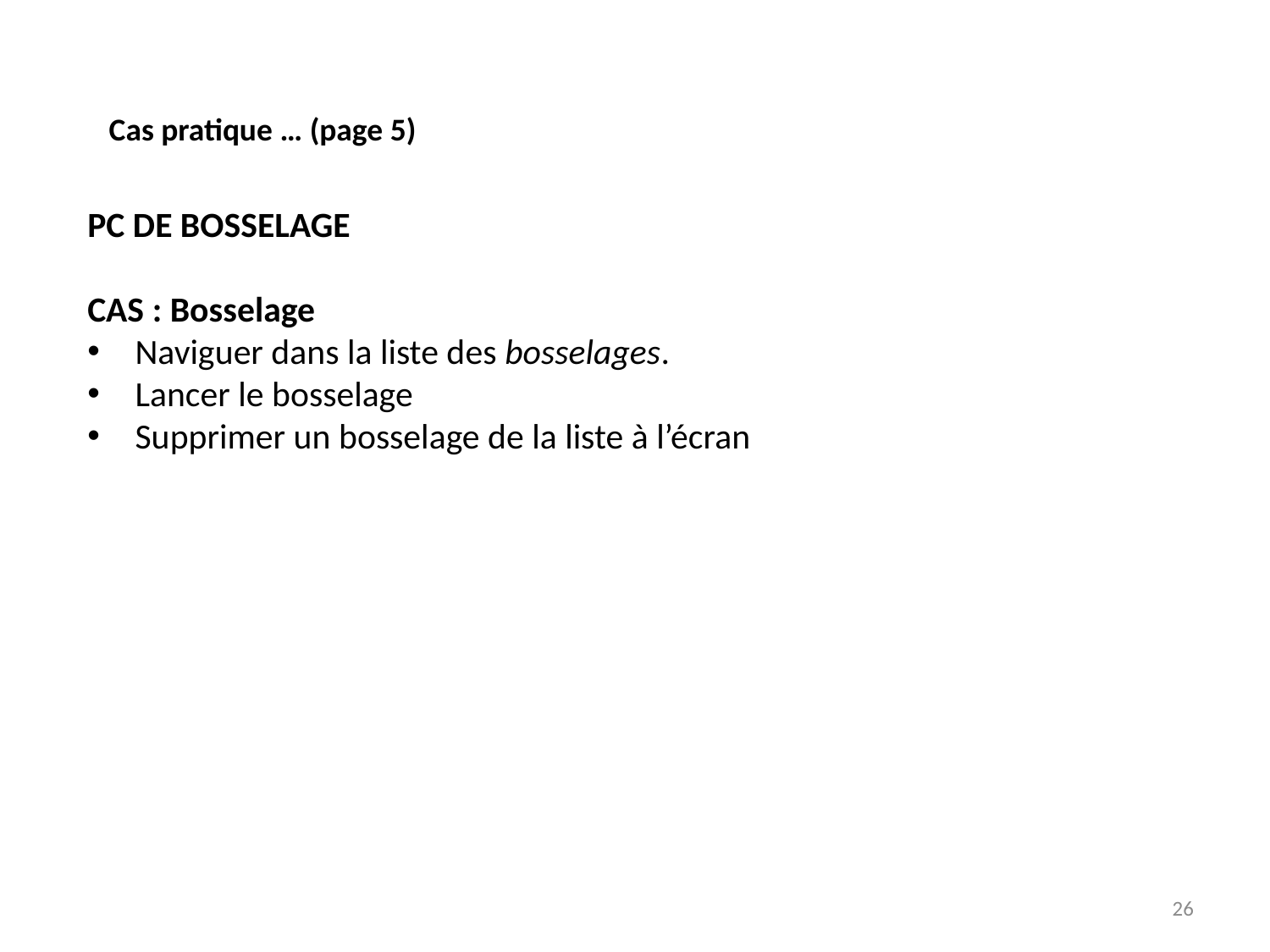

Cas pratique … (page 5)
PC DE BOSSELAGE

CAS : Bosselage
Naviguer dans la liste des bosselages.
Lancer le bosselage
Supprimer un bosselage de la liste à l’écran

26